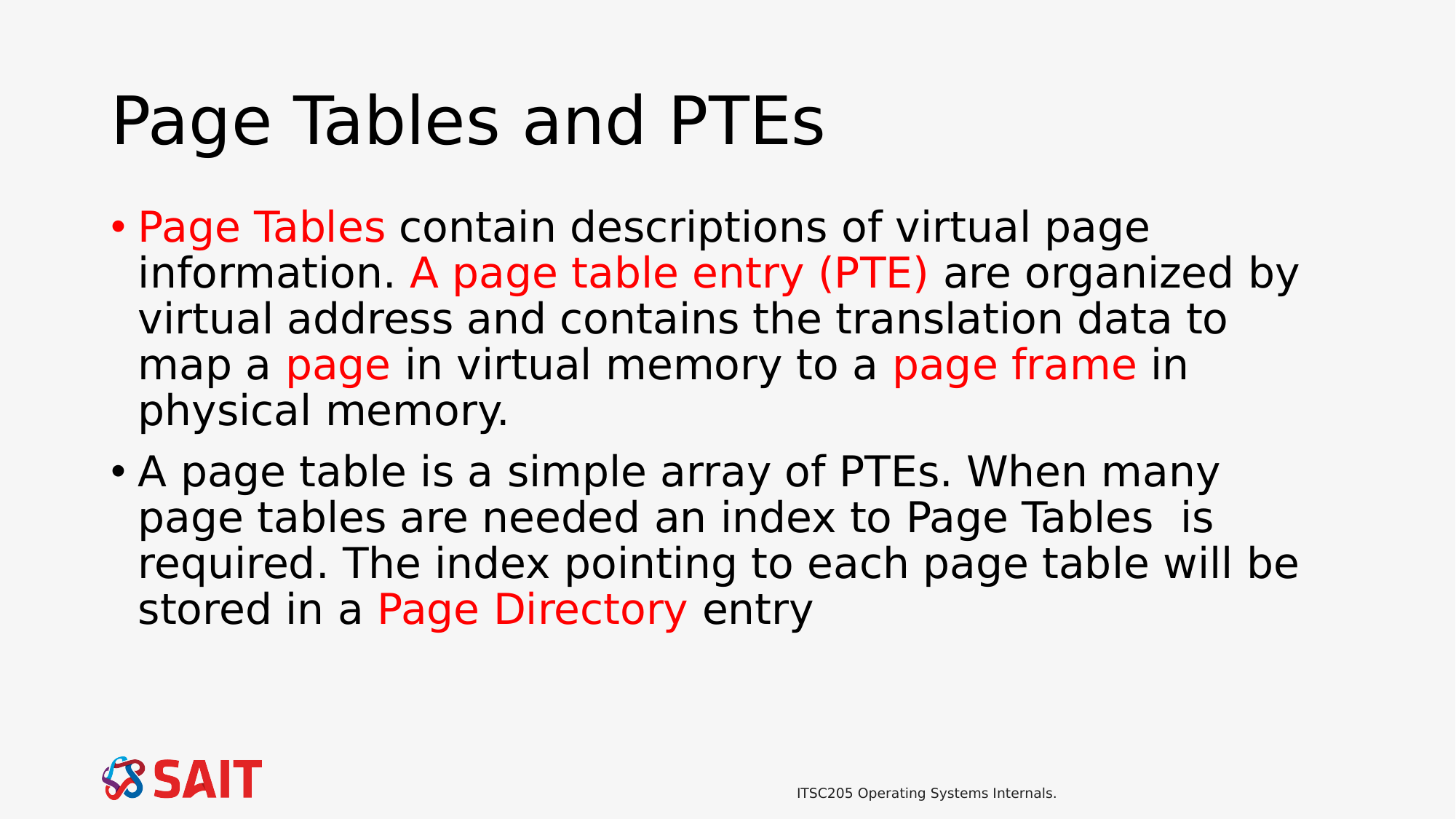

# Page Tables and PTEs
Page Tables contain descriptions of virtual page information. A page table entry (PTE) are organized by virtual address and contains the translation data to map a page in virtual memory to a page frame in physical memory.
A page table is a simple array of PTEs. When many page tables are needed an index to Page Tables  is required. The index pointing to each page table will be stored in a Page Directory entry
ITSC205 Operating Systems Internals.